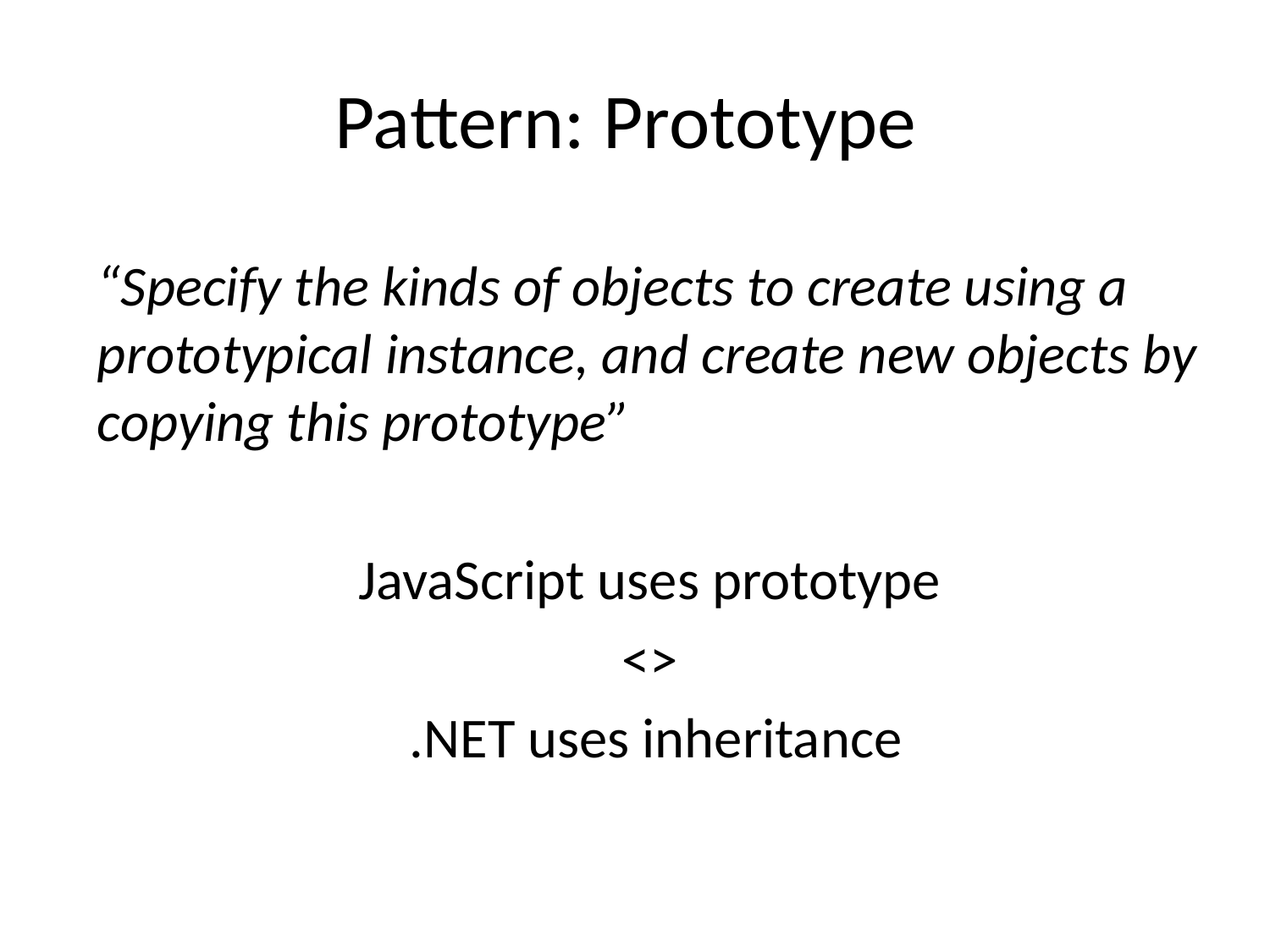

# Pattern: Prototype

“Specify the kinds of objects to create using a prototypical instance, and create new objects by copying this prototype”

JavaScript uses prototype
<>
.NET uses inheritance